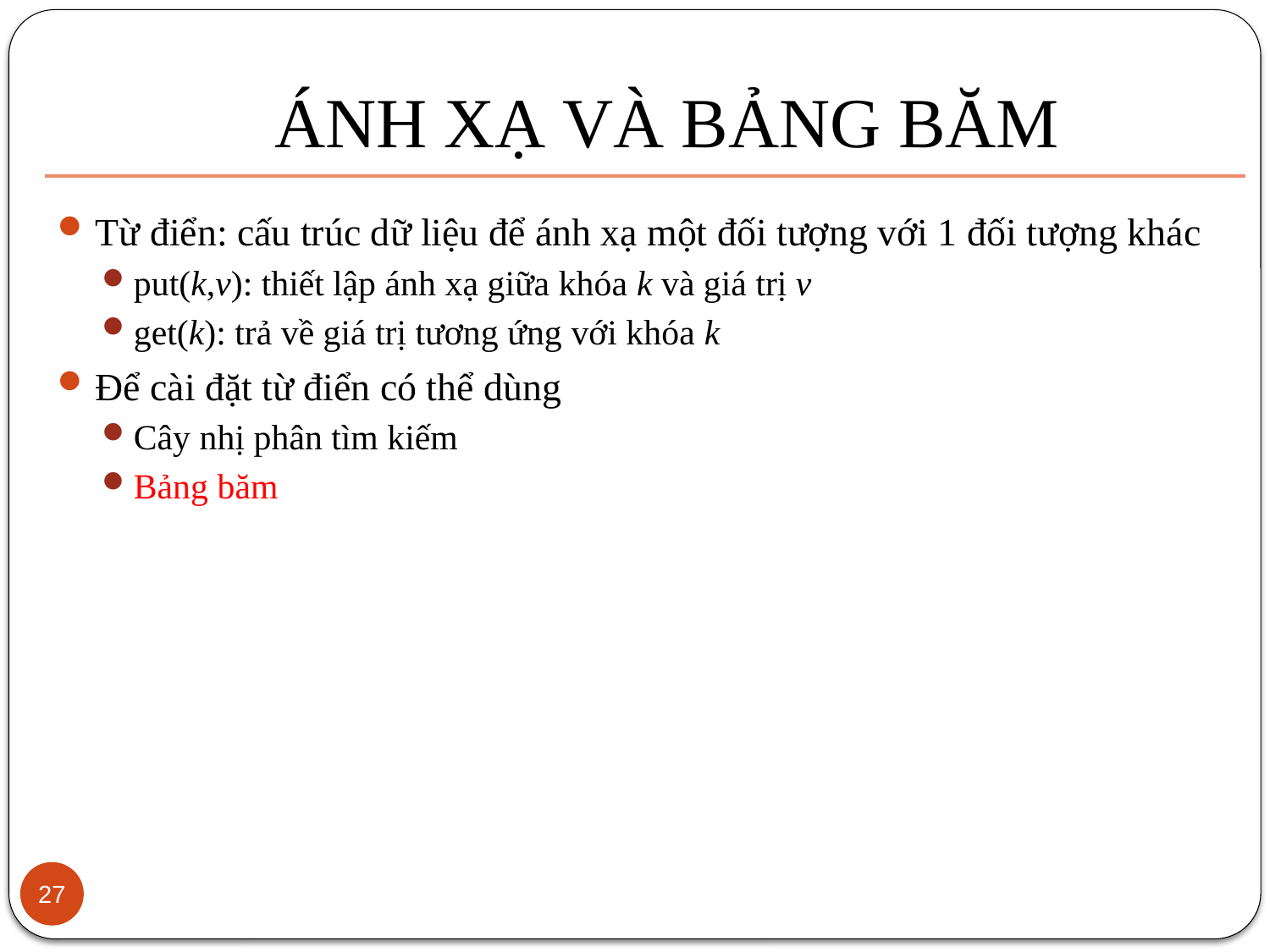

# ÁNH XẠ VÀ BẢNG BĂM
Từ điển: cấu trúc dữ liệu để ánh xạ một đối tượng với 1 đối tượng khác
put(k,v): thiết lập ánh xạ giữa khóa k và giá trị v
get(k): trả về giá trị tương ứng với khóa k
Để cài đặt từ điển có thể dùng
Cây nhị phân tìm kiếm
Bảng băm

27